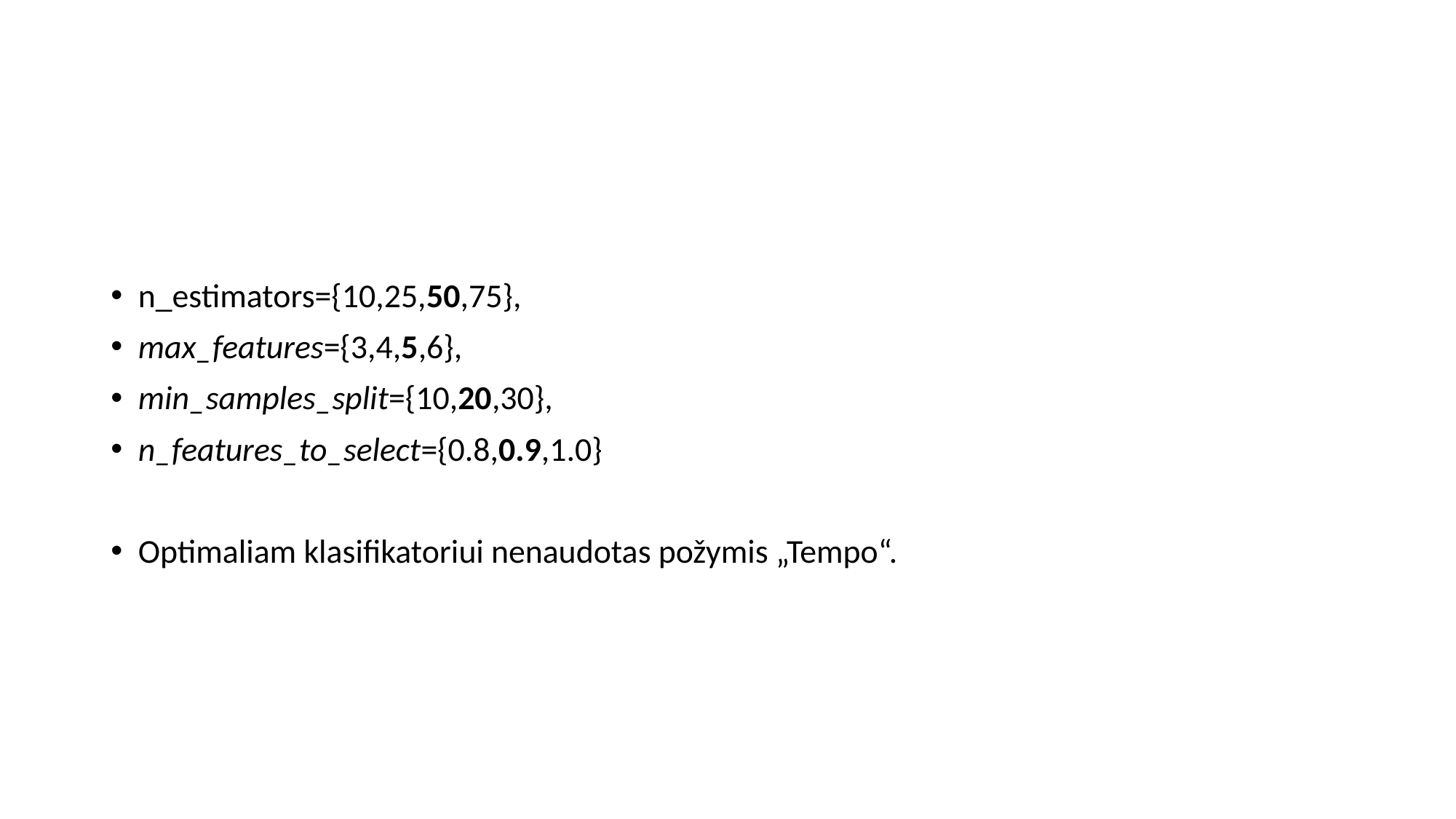

#

n_estimators={10,25,50,75},
max_features={3,4,5,6},
min_samples_split={10,20,30},
n_features_to_select={0.8,0.9,1.0}

Optimaliam klasifikatoriui nenaudotas požymis „Tempo“.